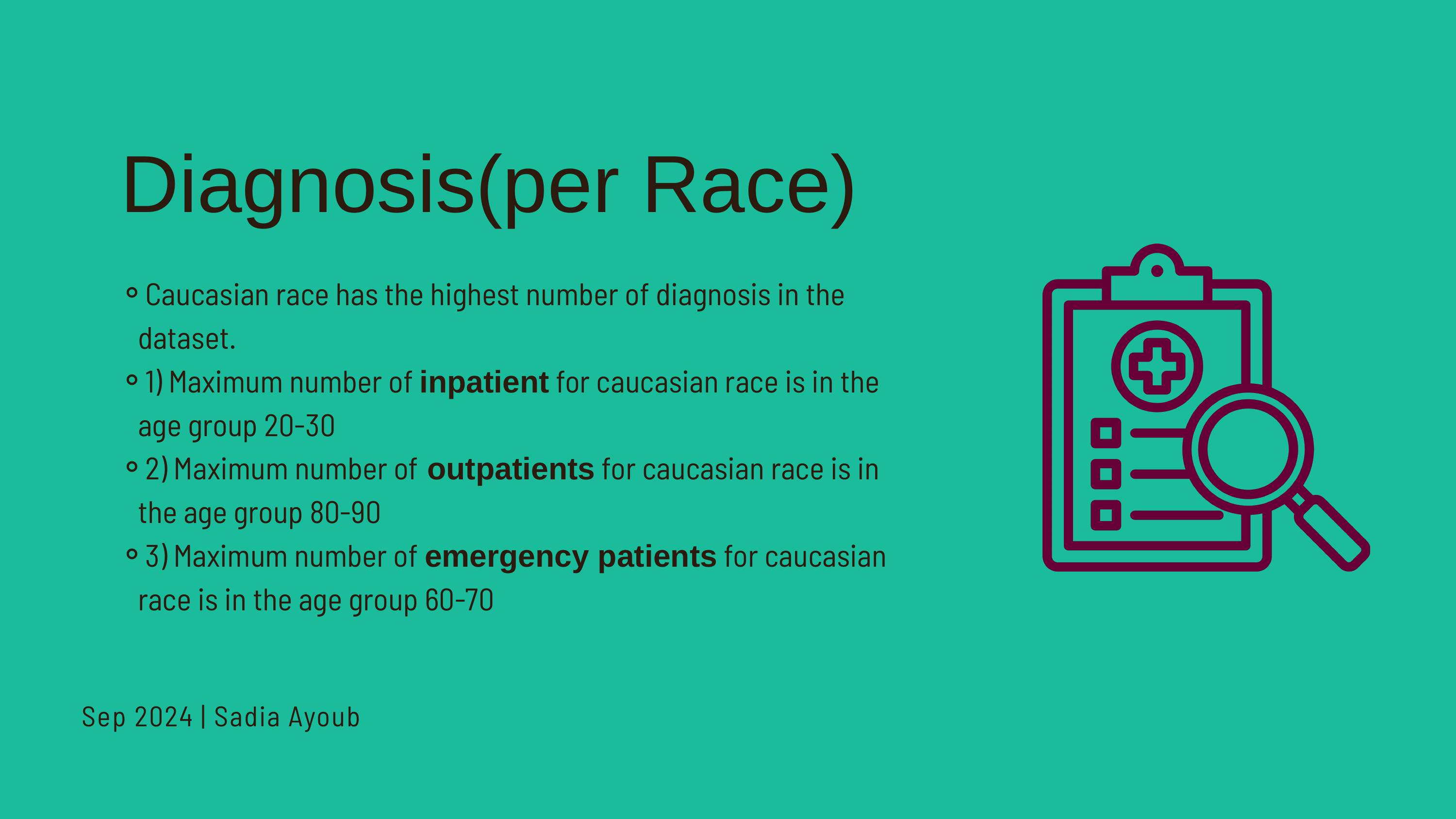

Diagnosis(per Race)

Caucasian race has the highest number of diagnosis in the dataset.
1) Maximum number of inpatient for caucasian race is in the age group 20-30
2) Maximum number of outpatients for caucasian race is in the age group 80-90
3) Maximum number of emergency patients for caucasian race is in the age group 60-70

Sep 2024 | Sadia Ayoub